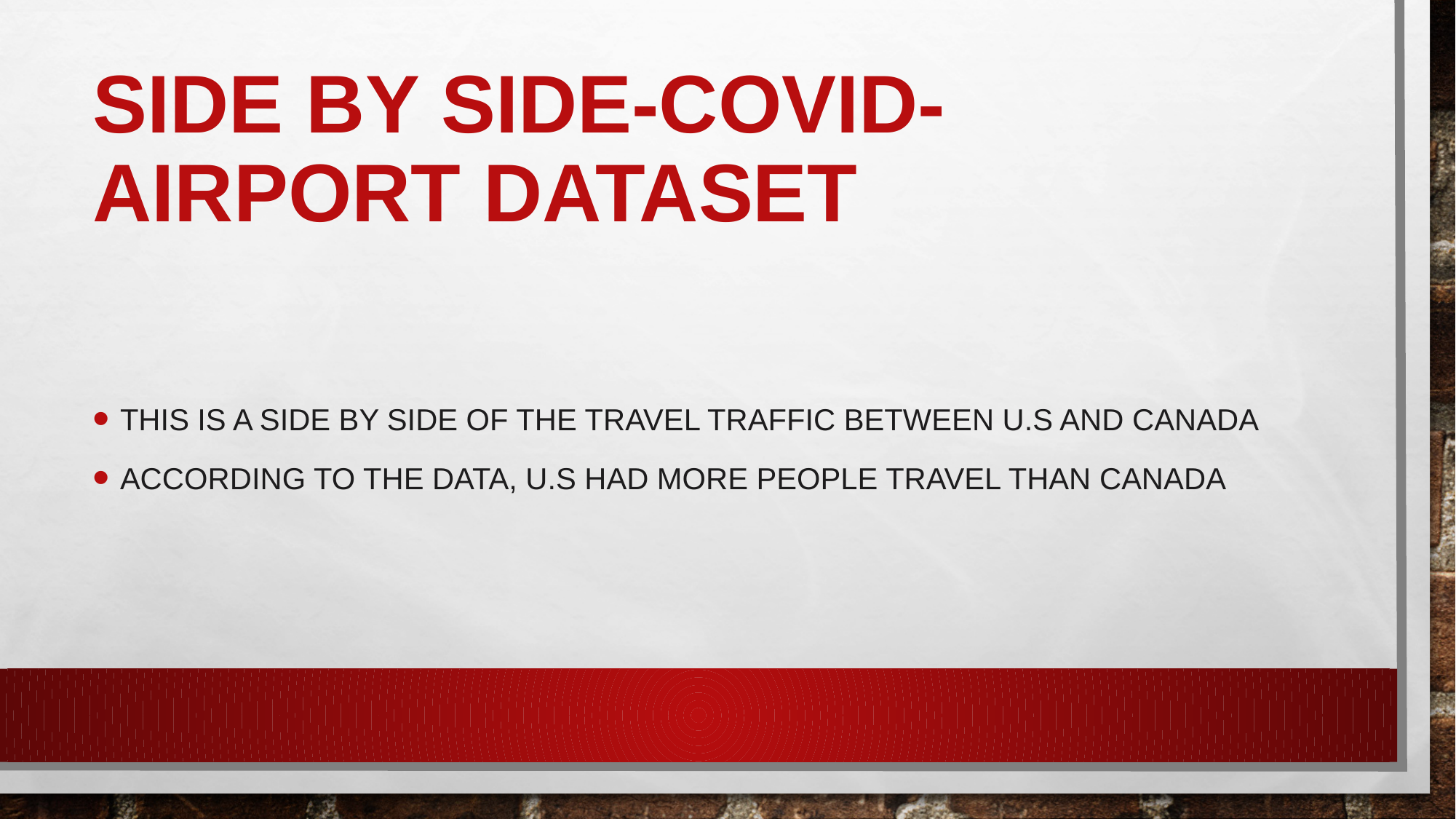

# Side by side-covid-airport dataset
This is a side by side of the travel traffic between U.S and Canada
According to the data, U.S had more people travel than Canada